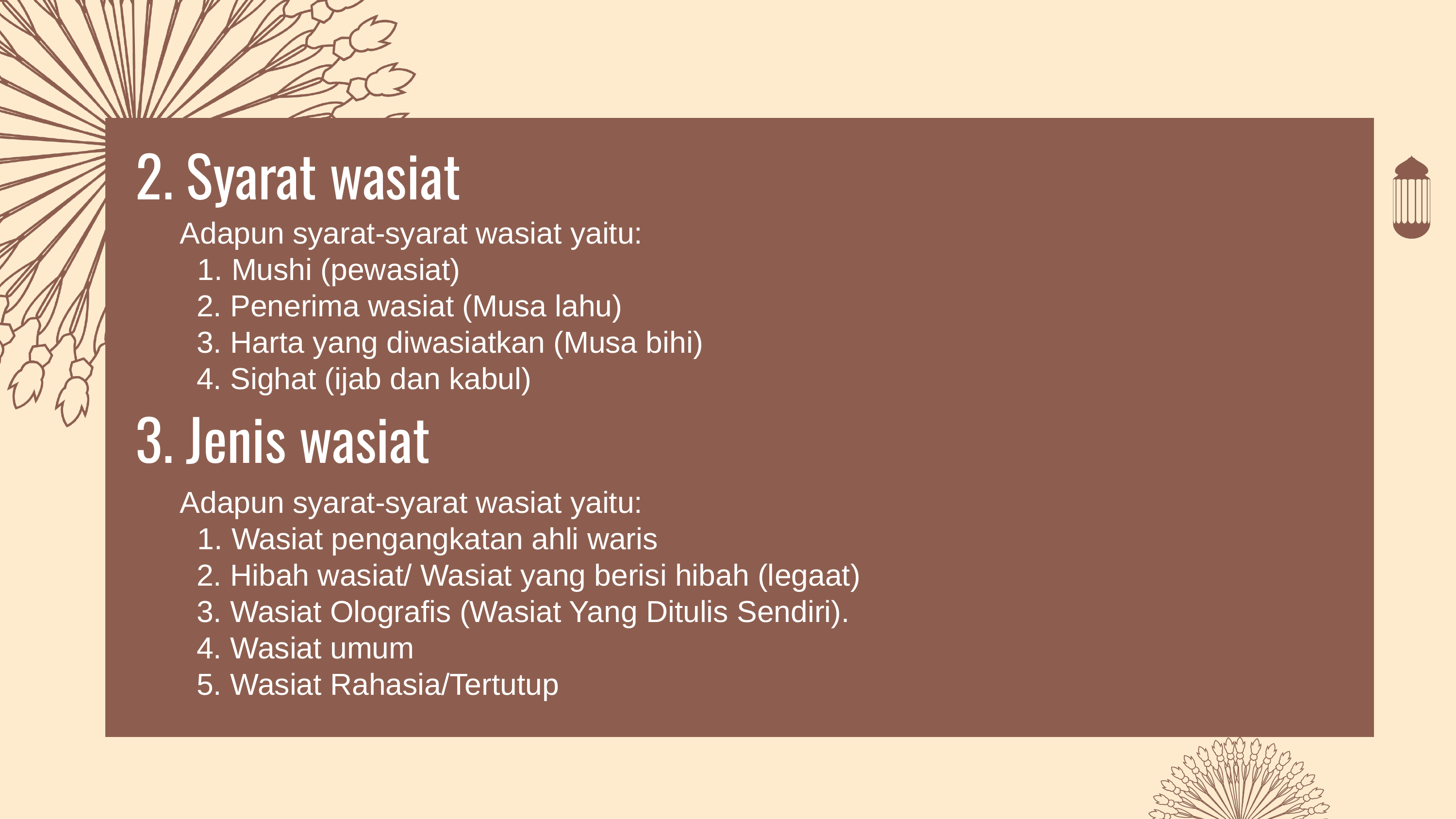

2. Syarat wasiat

 Adapun syarat-syarat wasiat yaitu:
 Mushi (pewasiat)
   2. Penerima wasiat (Musa lahu)
   3. Harta yang diwasiatkan (Musa bihi)
   4. Sighat (ijab dan kabul)

3. Jenis wasiat
 Adapun syarat-syarat wasiat yaitu:
 Wasiat pengangkatan ahli waris
   2. Hibah wasiat/ Wasiat yang berisi hibah (legaat)
   3. Wasiat Olografis (Wasiat Yang Ditulis Sendiri).
   4. Wasiat umum
   5. Wasiat Rahasia/Tertutup